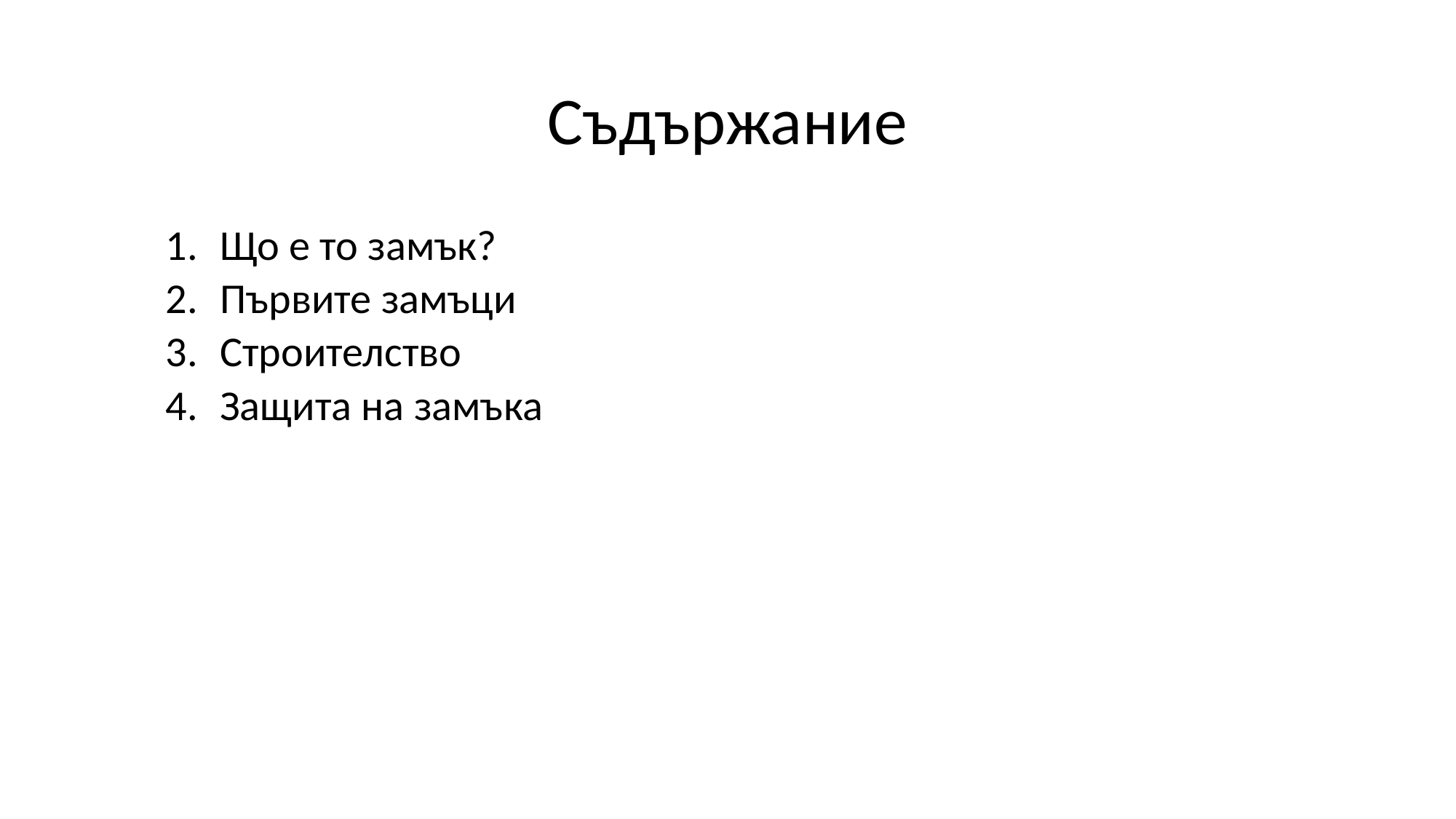

# Съдържание
Що е то замък?
Първите замъци
Строителство
Защита на замъка